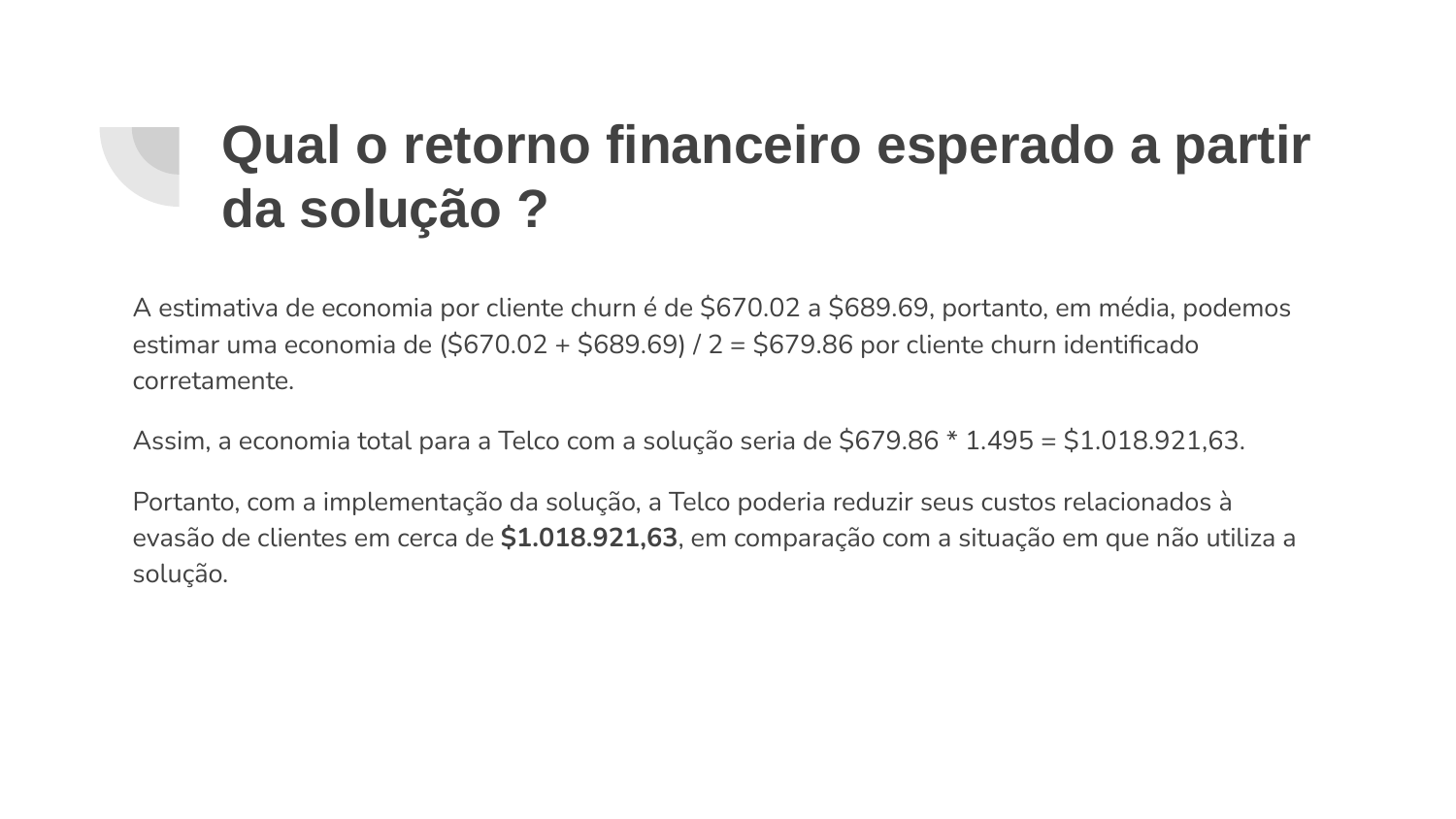

# Qual o retorno financeiro esperado a partir da solução ?

A estimativa de economia por cliente churn é de $670.02 a $689.69, portanto, em média, podemos estimar uma economia de ($670.02 + $689.69) / 2 = $679.86 por cliente churn identificado corretamente.
Assim, a economia total para a Telco com a solução seria de $679.86 * 1.495 = $1.018.921,63.
Portanto, com a implementação da solução, a Telco poderia reduzir seus custos relacionados à evasão de clientes em cerca de $1.018.921,63, em comparação com a situação em que não utiliza a solução.